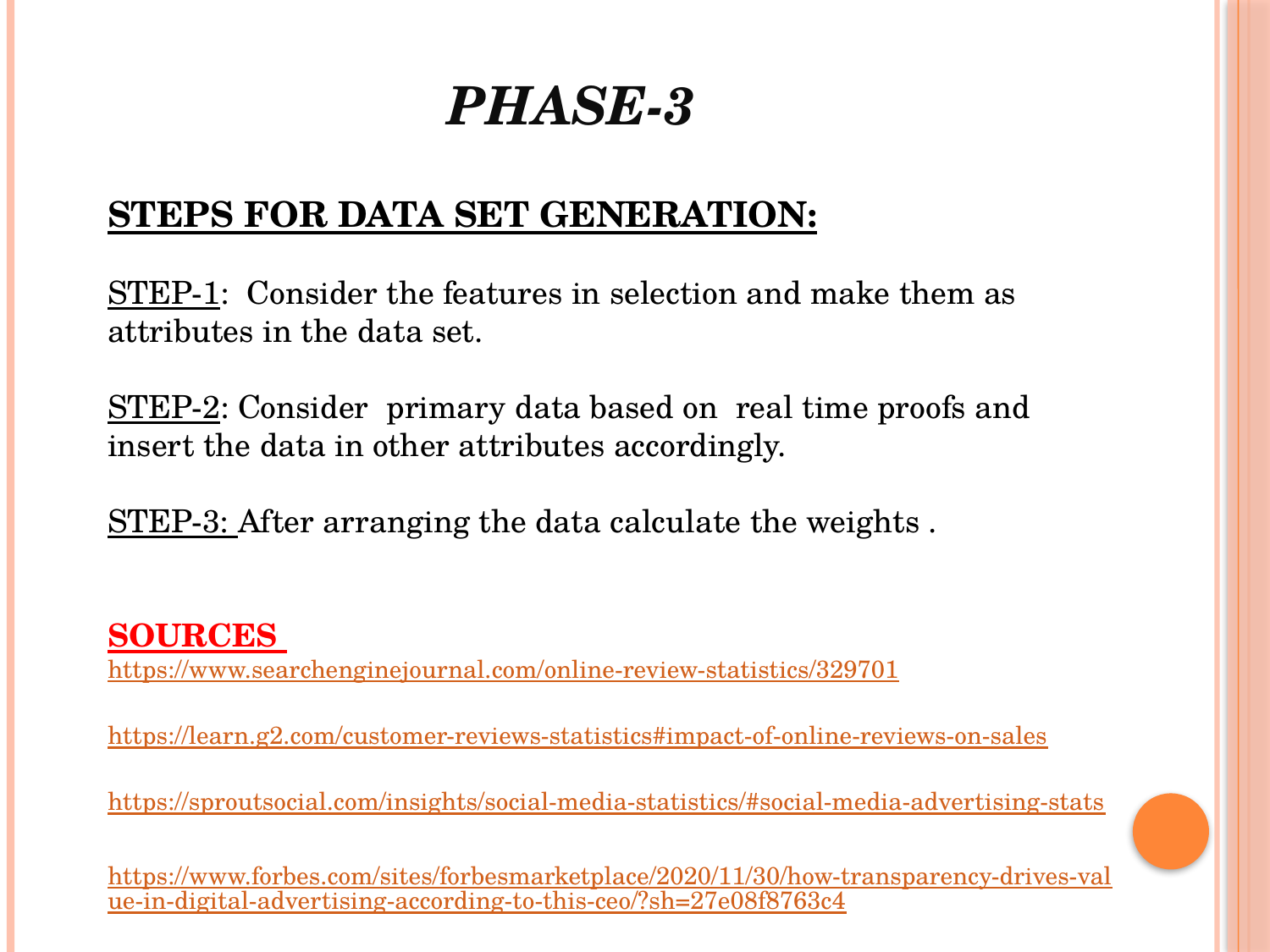

# Phase-3

STEPS FOR DATA SET GENERATION:

STEP-1:  Consider the features in selection and make them as attributes in the data set.

STEP-2: Consider  primary data based on  real time proofs and insert the data in other attributes accordingly.

STEP-3: After arranging the data calculate the weights .

SOURCES
https://www.searchenginejournal.com/online-review-statistics/329701

https://learn.g2.com/customer-reviews-statistics#impact-of-online-reviews-on-sales

https://sproutsocial.com/insights/social-media-statistics/#social-media-advertising-stats

https://www.forbes.com/sites/forbesmarketplace/2020/11/30/how-transparency-drives-value-in-digital-advertising-according-to-this-ceo/?sh=27e08f8763c4

P